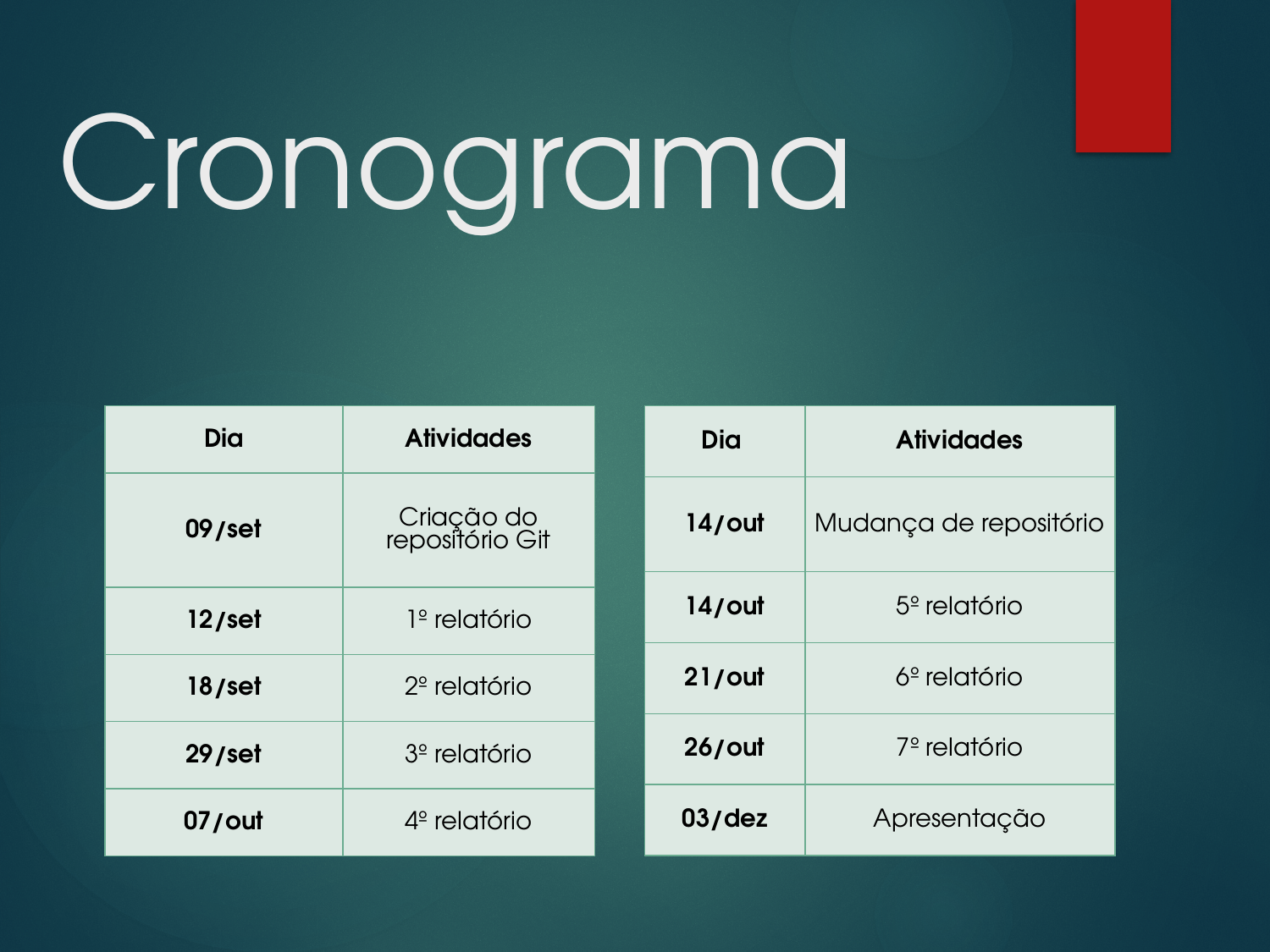

# Cronograma
| Dia | Atividades |
| --- | --- |
| 09/set | Criação do repositório Git |
| 12/set | 1º relatório |
| 18/set | 2º relatório |
| 29/set | 3º relatório |
| 07/out | 4º relatório |
| Dia | Atividades |
| --- | --- |
| 14/out | Mudança de repositório |
| 14/out | 5º relatório |
| 21/out | 6º relatório |
| 26/out | 7º relatório |
| 03/dez | Apresentação |